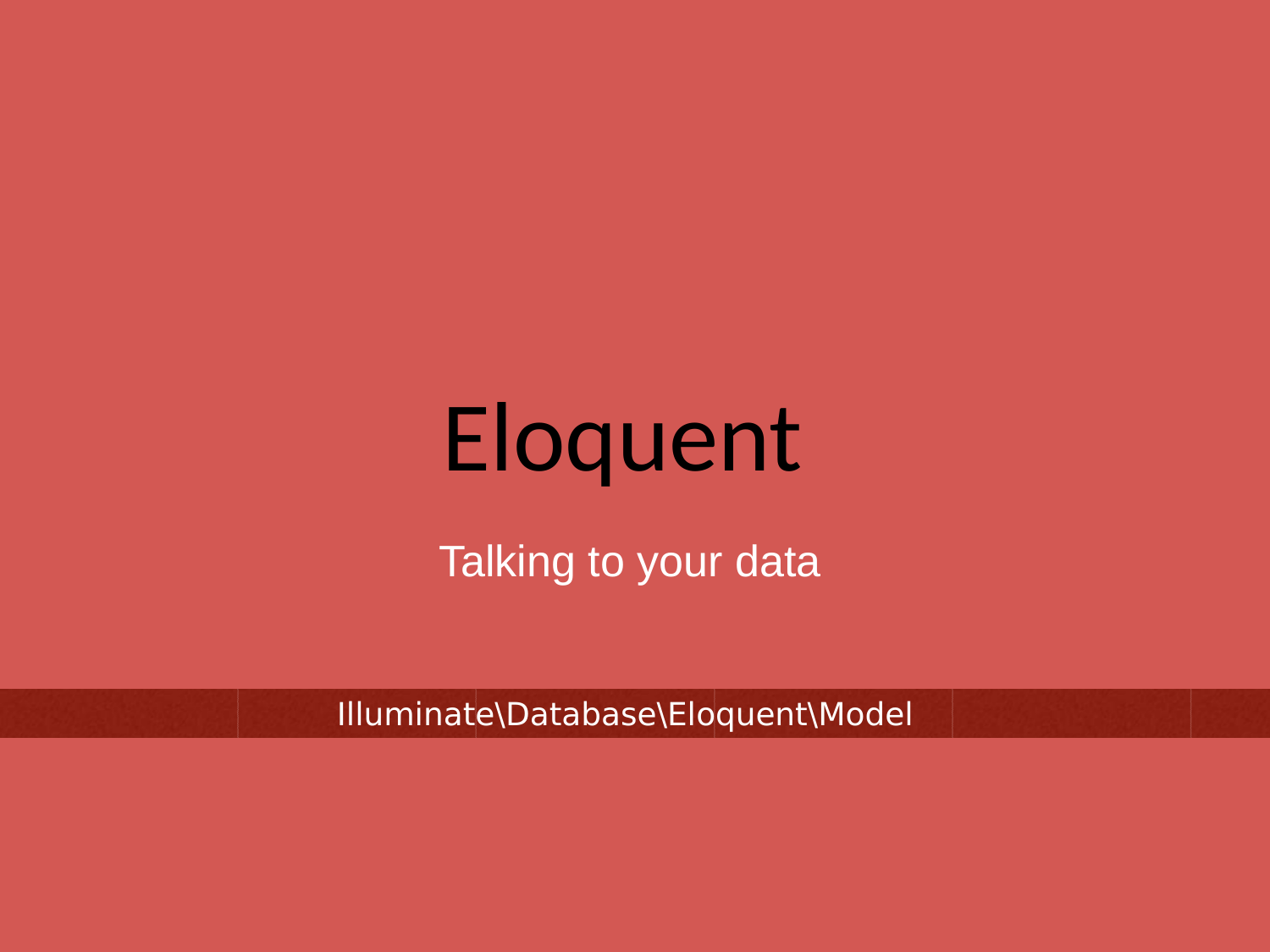

# Eloquent
Talking to your data

Illuminate\Database\Eloquent\Model